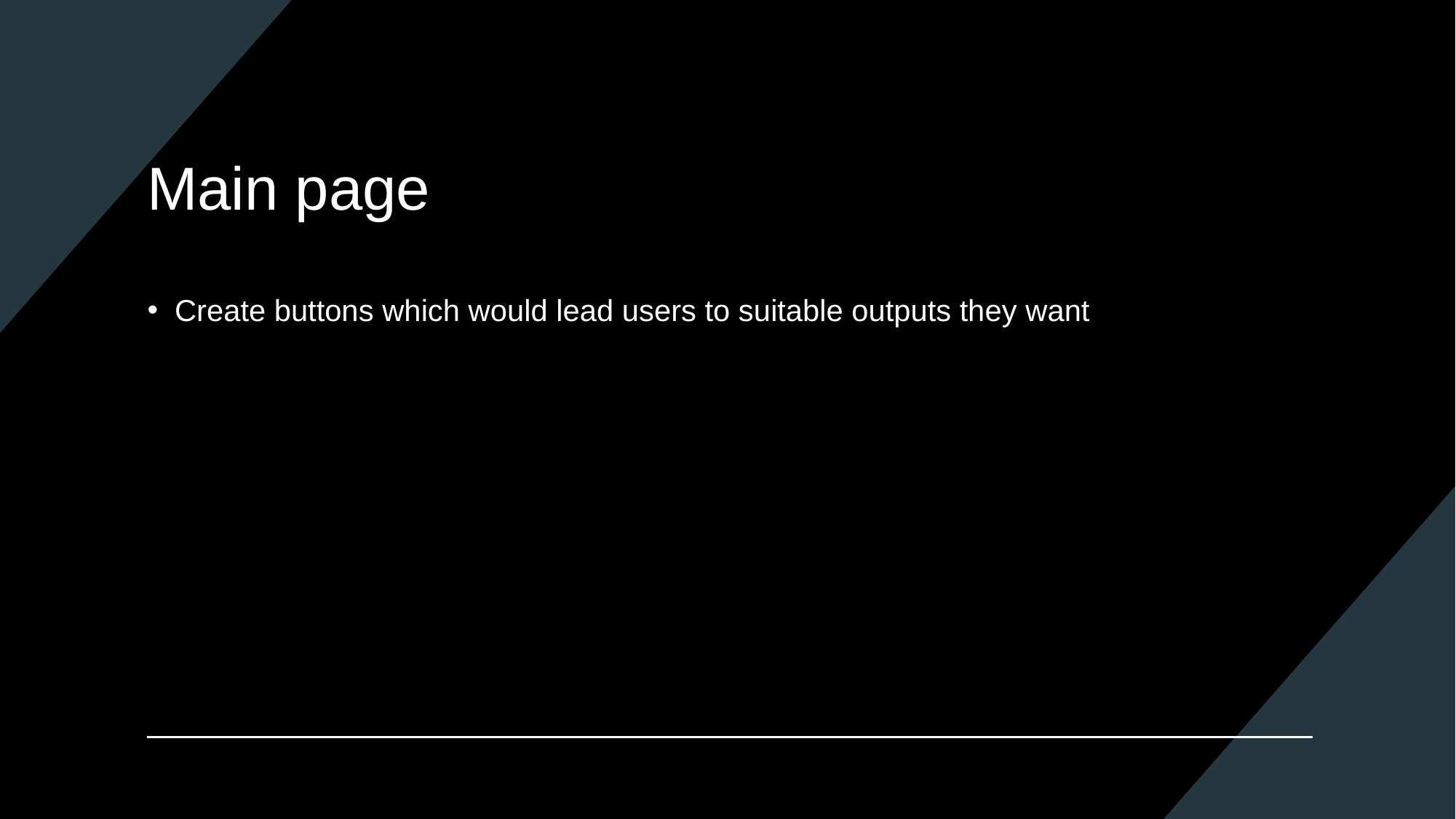

# Main page
Create buttons which would lead users to suitable outputs they want